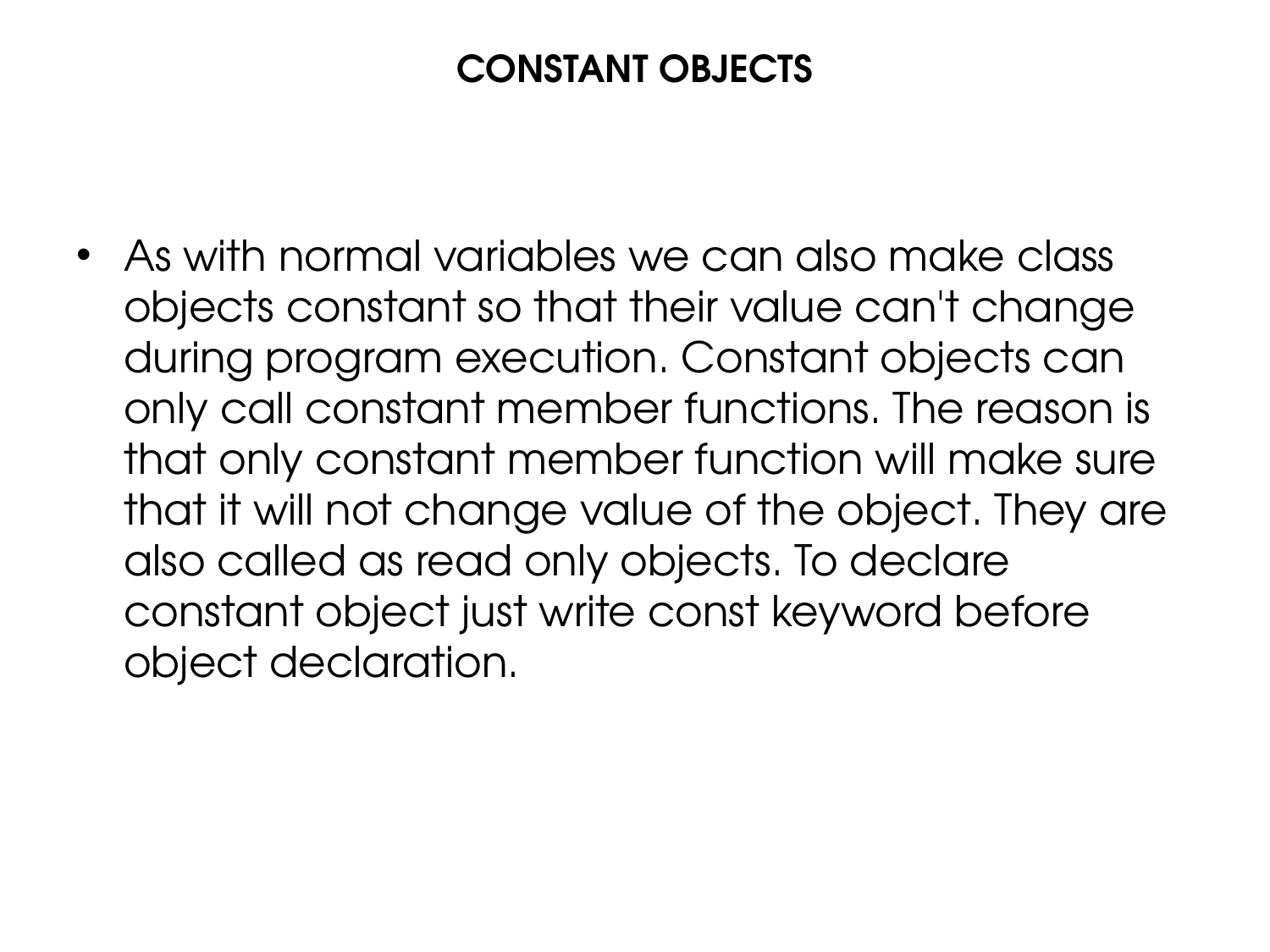

# CONSTANT OBJECTS
As with normal variables we can also make class objects constant so that their value can't change during program execution. Constant objects can only call constant member functions. The reason is that only constant member function will make sure that it will not change value of the object. They are also called as read only objects. To declare constant object just write const keyword before object declaration.